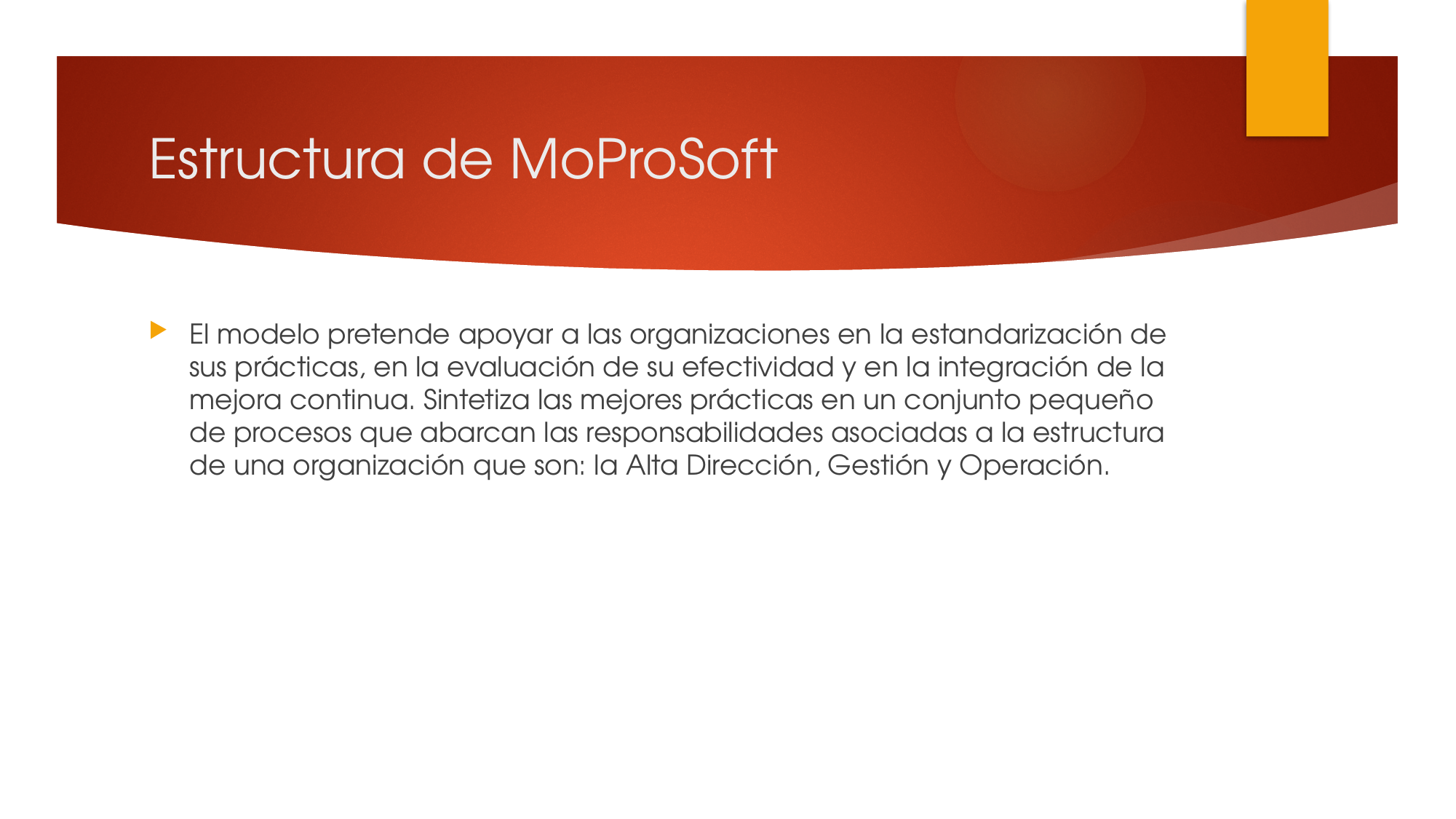

# Estructura de MoProSoft
El modelo pretende apoyar a las organizaciones en la estandarización de sus prácticas, en la evaluación de su efectividad y en la integración de la mejora continua. Sintetiza las mejores prácticas en un conjunto pequeño de procesos que abarcan las responsabilidades asociadas a la estructura de una organización que son: la Alta Dirección, Gestión y Operación.